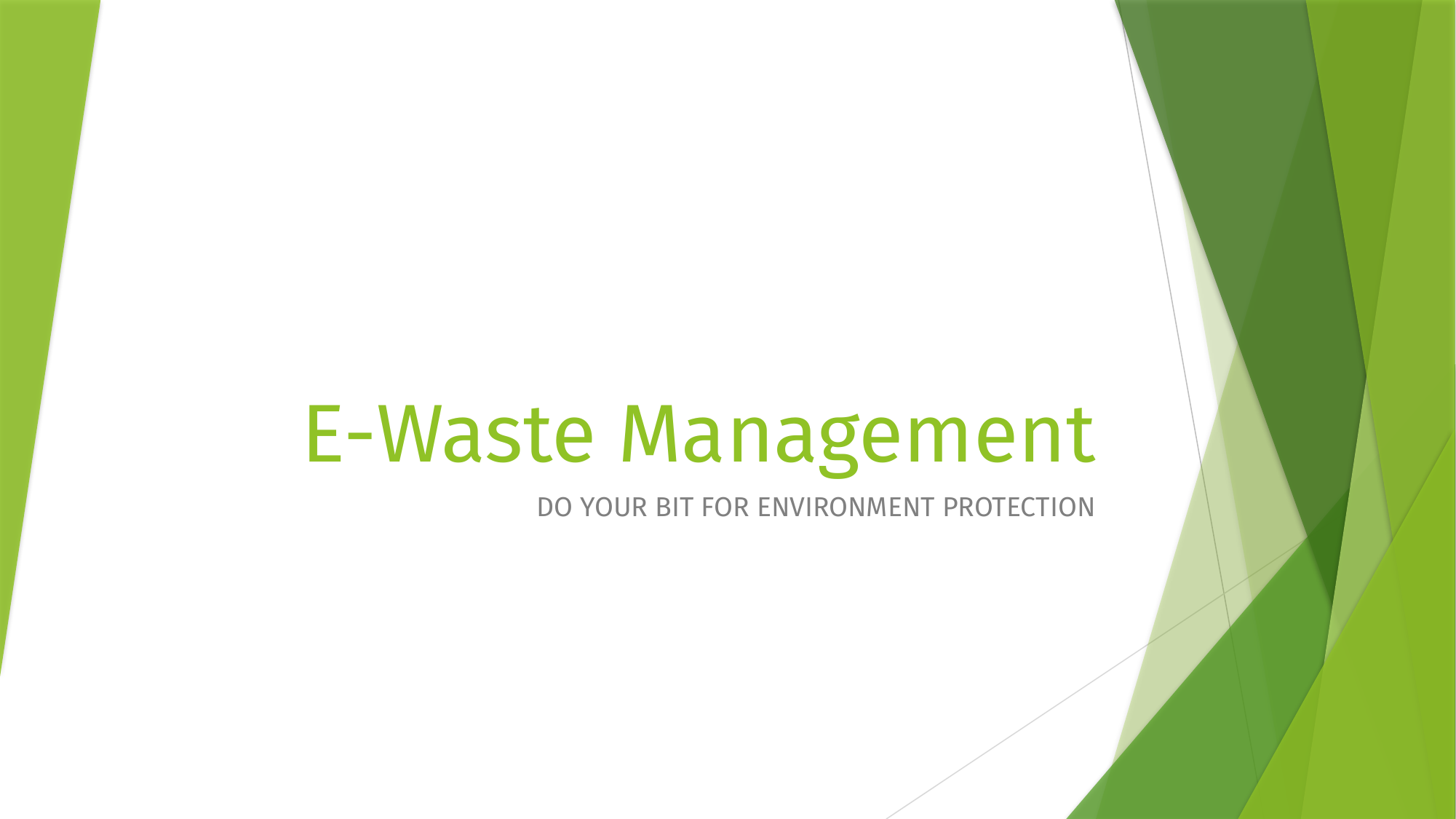

# E-Waste Management
DO YOUR BIT FOR ENVIRONMENT PROTECTION